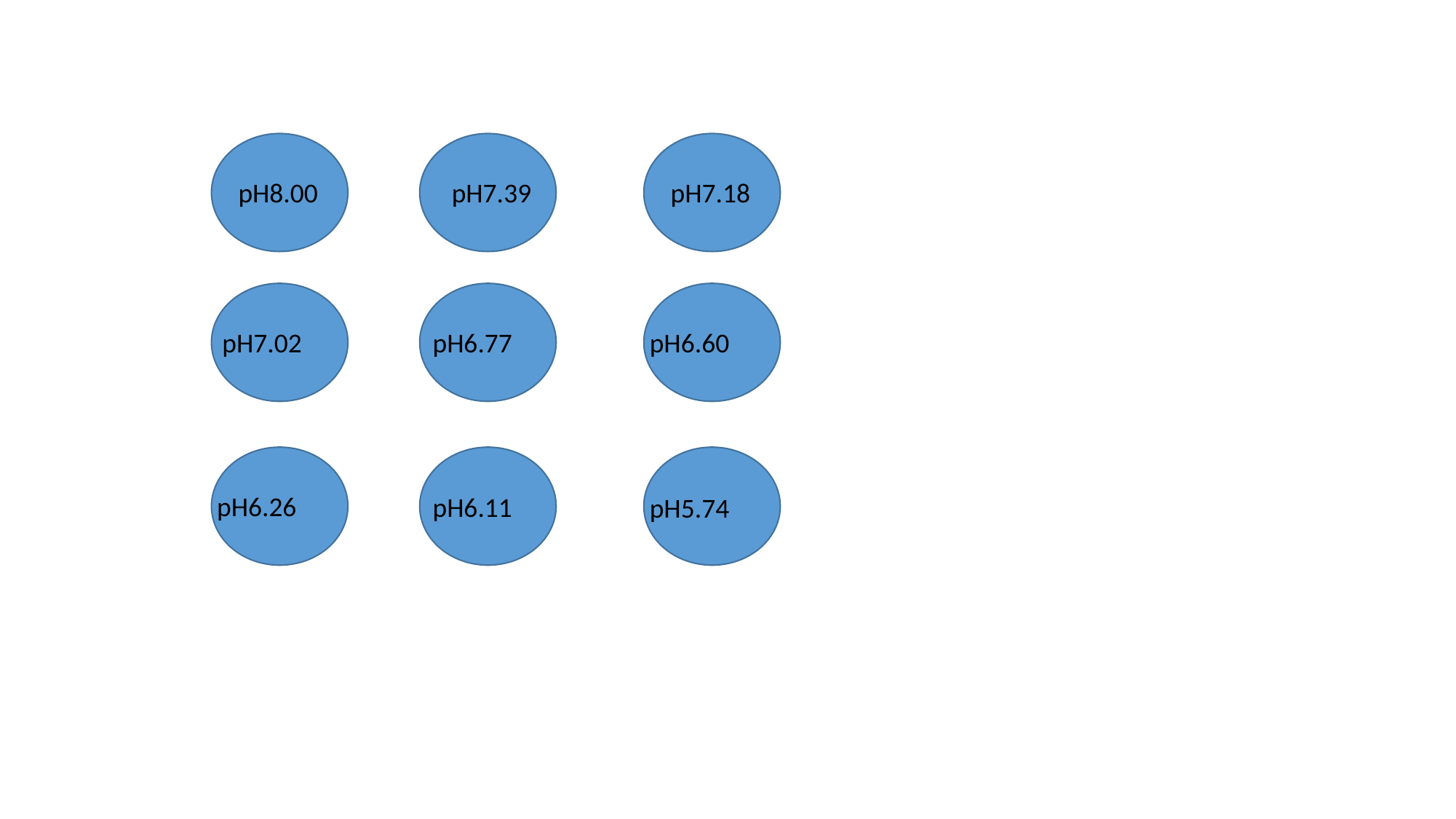

pH8.00
pH7.39
pH7.18

pH7.02
pH6.77
pH6.60

pH6.26
pH6.11
pH5.74